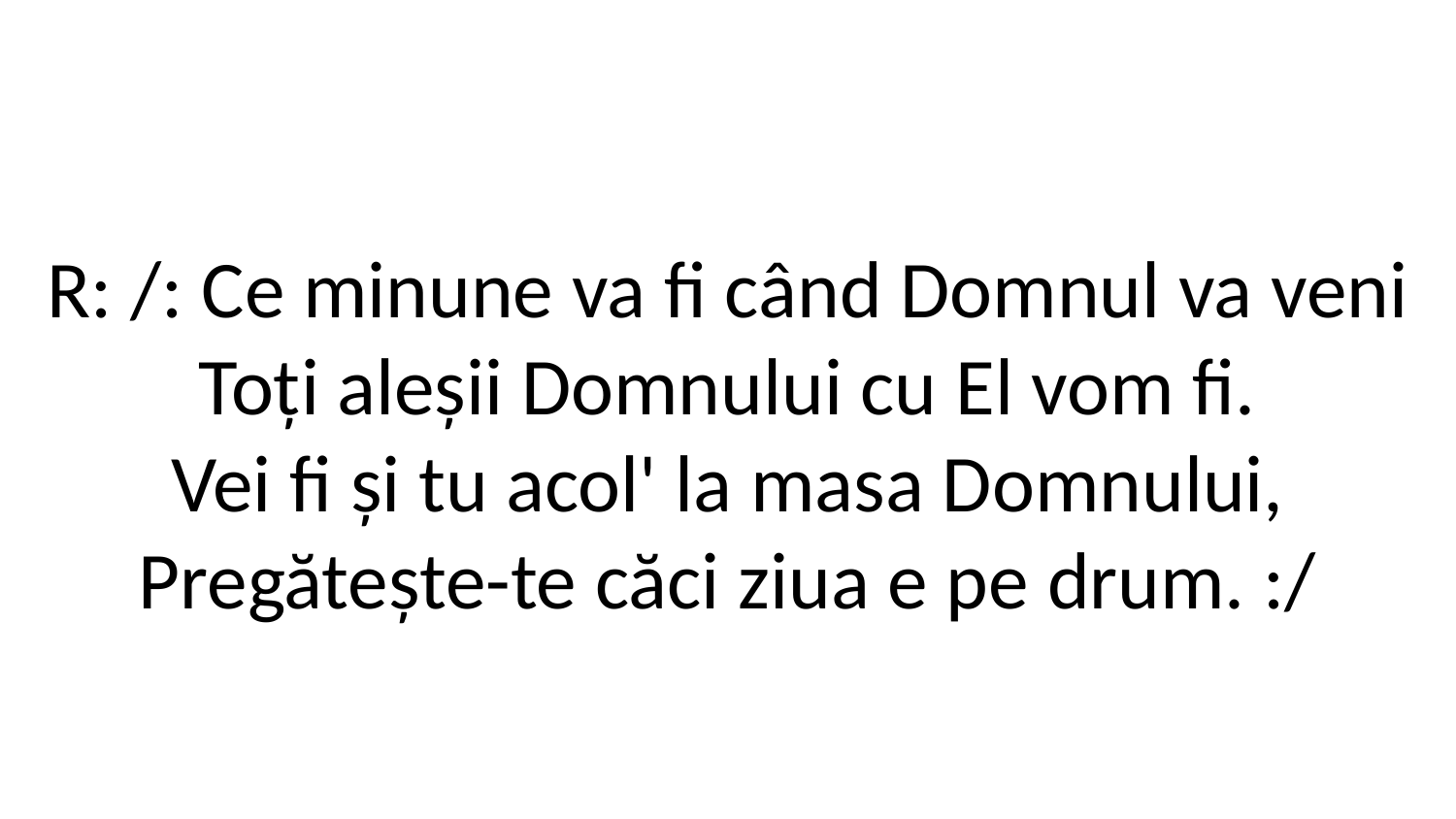

R: /: Ce minune va fi când Domnul va veni
Toți aleșii Domnului cu El vom fi.
Vei fi și tu acol' la masa Domnului,
Pregătește-te căci ziua e pe drum. :/